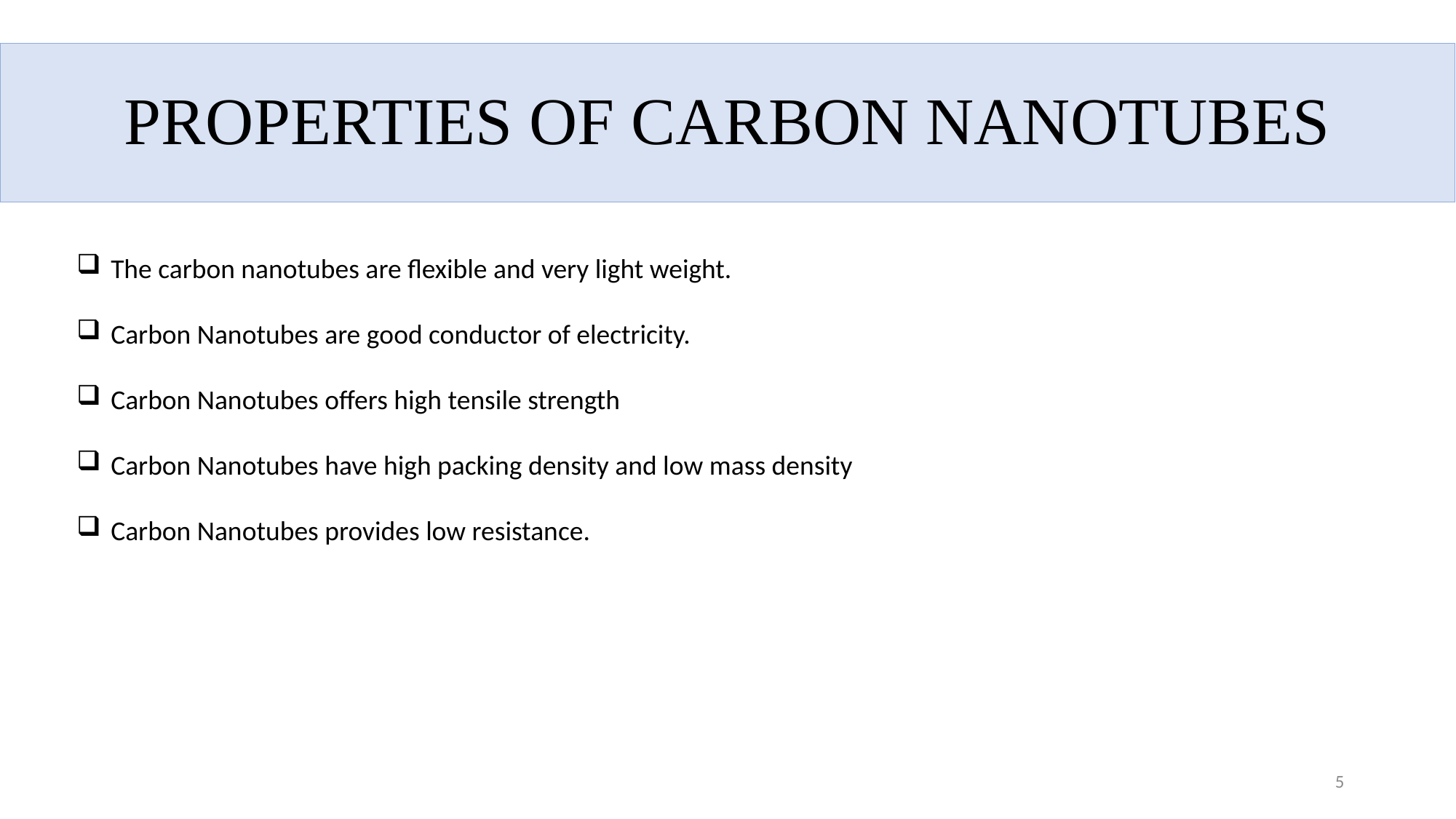

# INTRODUCTION
PROPERTIES OF CARBON NANOTUBES

The carbon nanotubes are flexible and very light weight.
Carbon Nanotubes are good conductor of electricity.
Carbon Nanotubes offers high tensile strength
Carbon Nanotubes have high packing density and low mass density
Carbon Nanotubes provides low resistance.
5